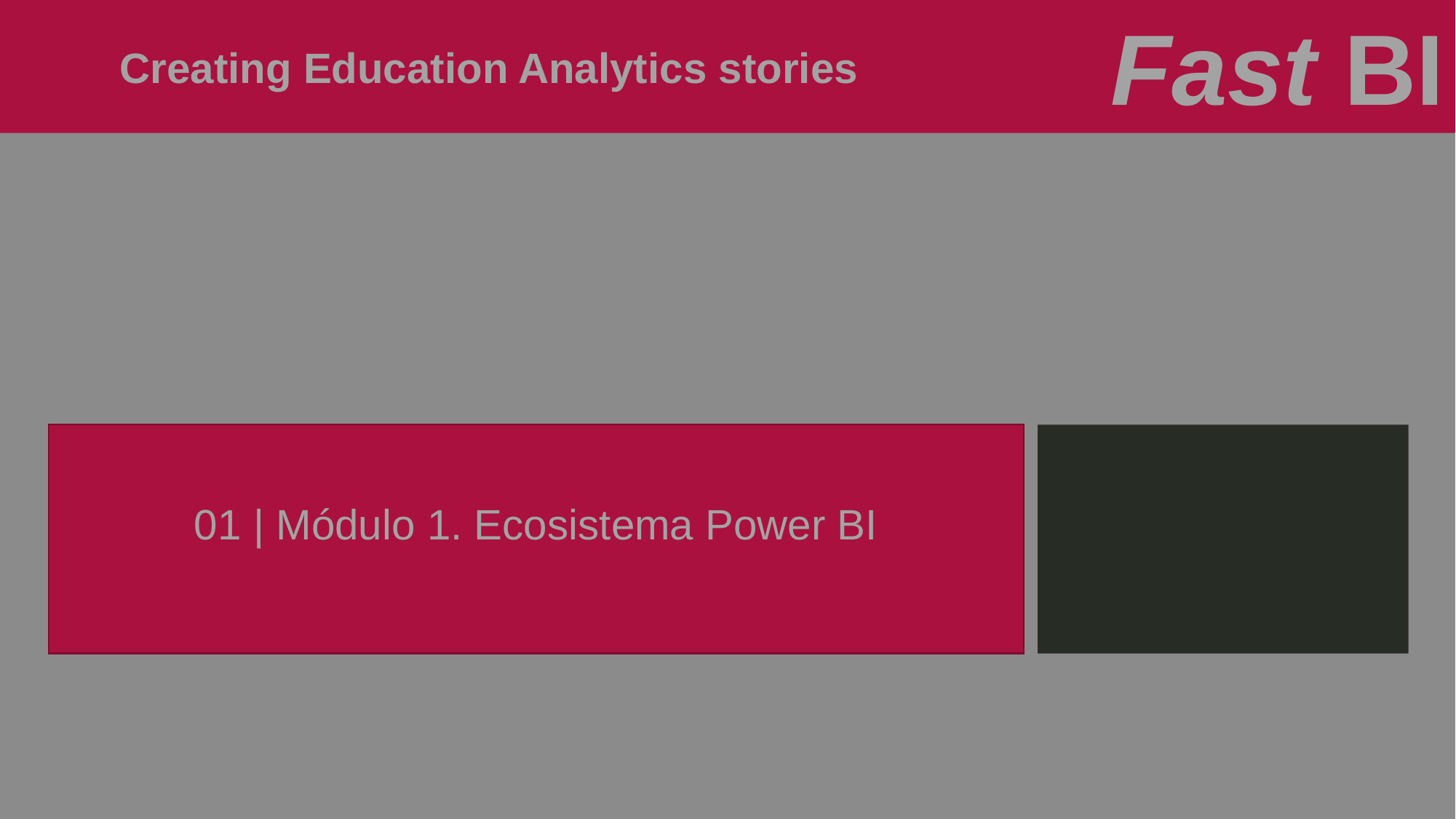

Creating Education Analytics stories
Fast BI
01 | Módulo 1. Ecosistema Power BI